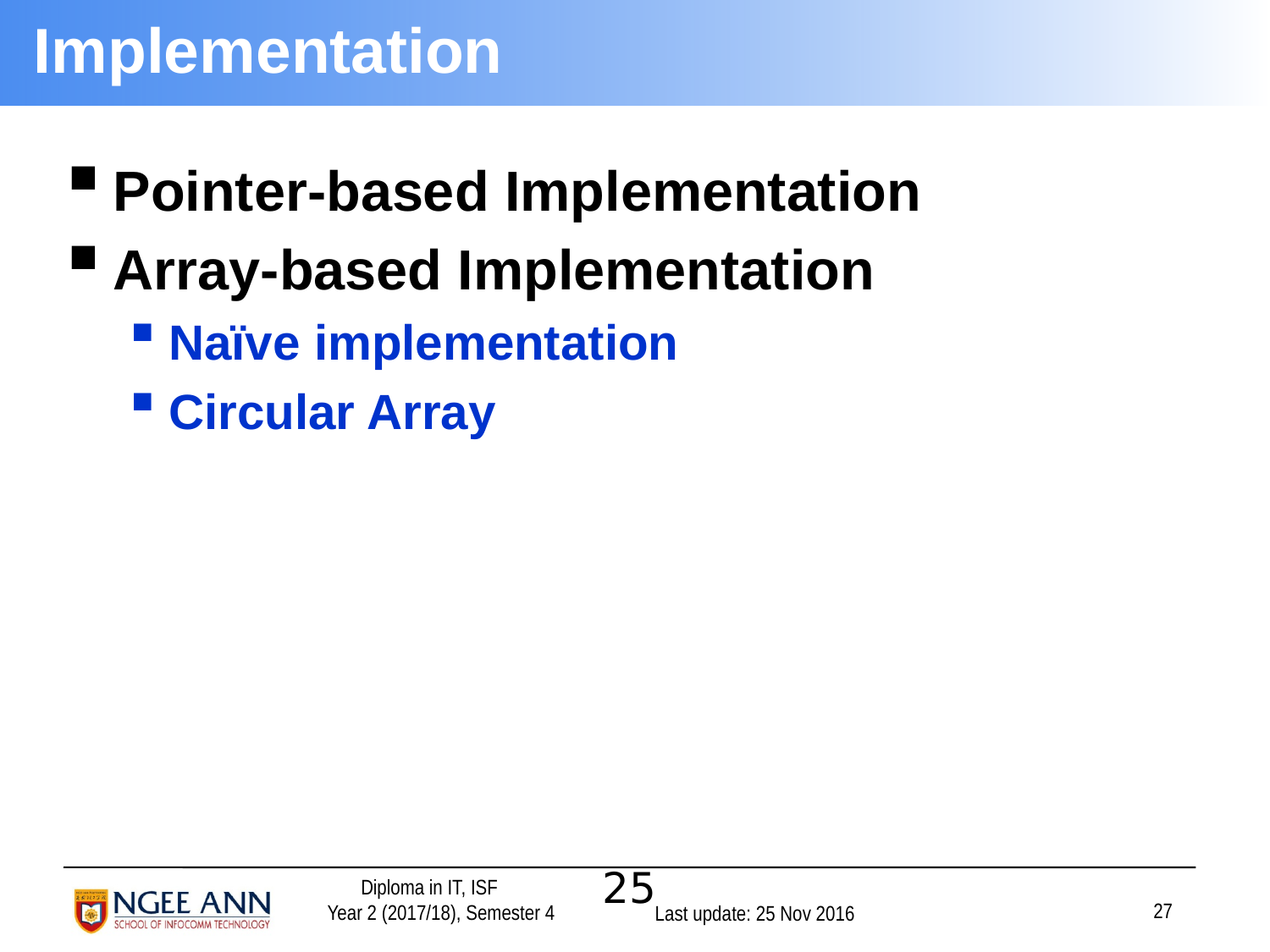

# Implementation
Pointer-based Implementation
Array-based Implementation
Naïve implementation
Circular Array